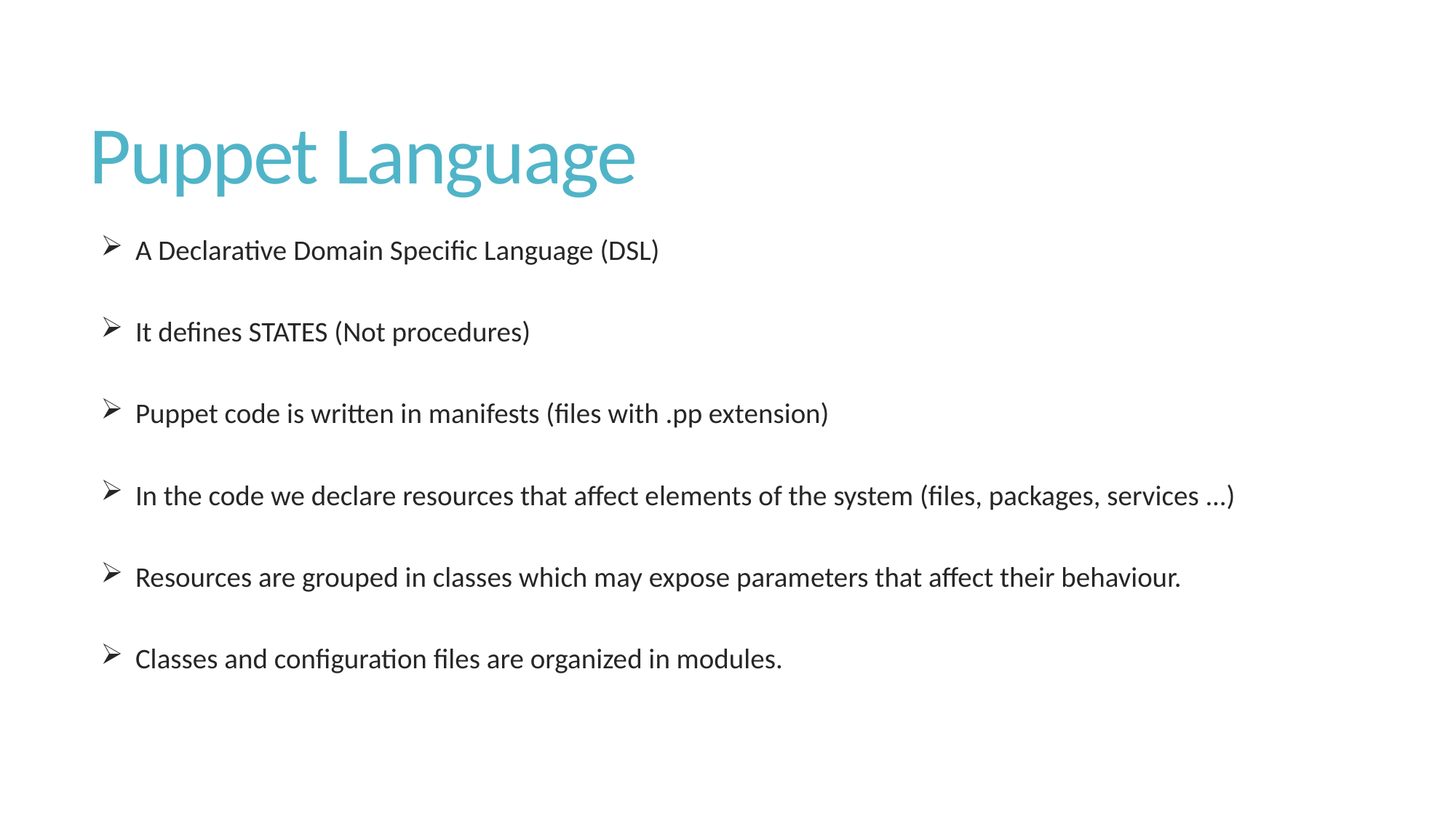

# Puppet Language
A Declarative Domain Specific Language (DSL)

It defines STATES (Not procedures)

Puppet code is written in manifests (files with .pp extension)

In the code we declare resources that affect elements of the system (files, packages, services ...)

Resources are grouped in classes which may expose parameters that affect their behaviour.

Classes and configuration files are organized in modules.